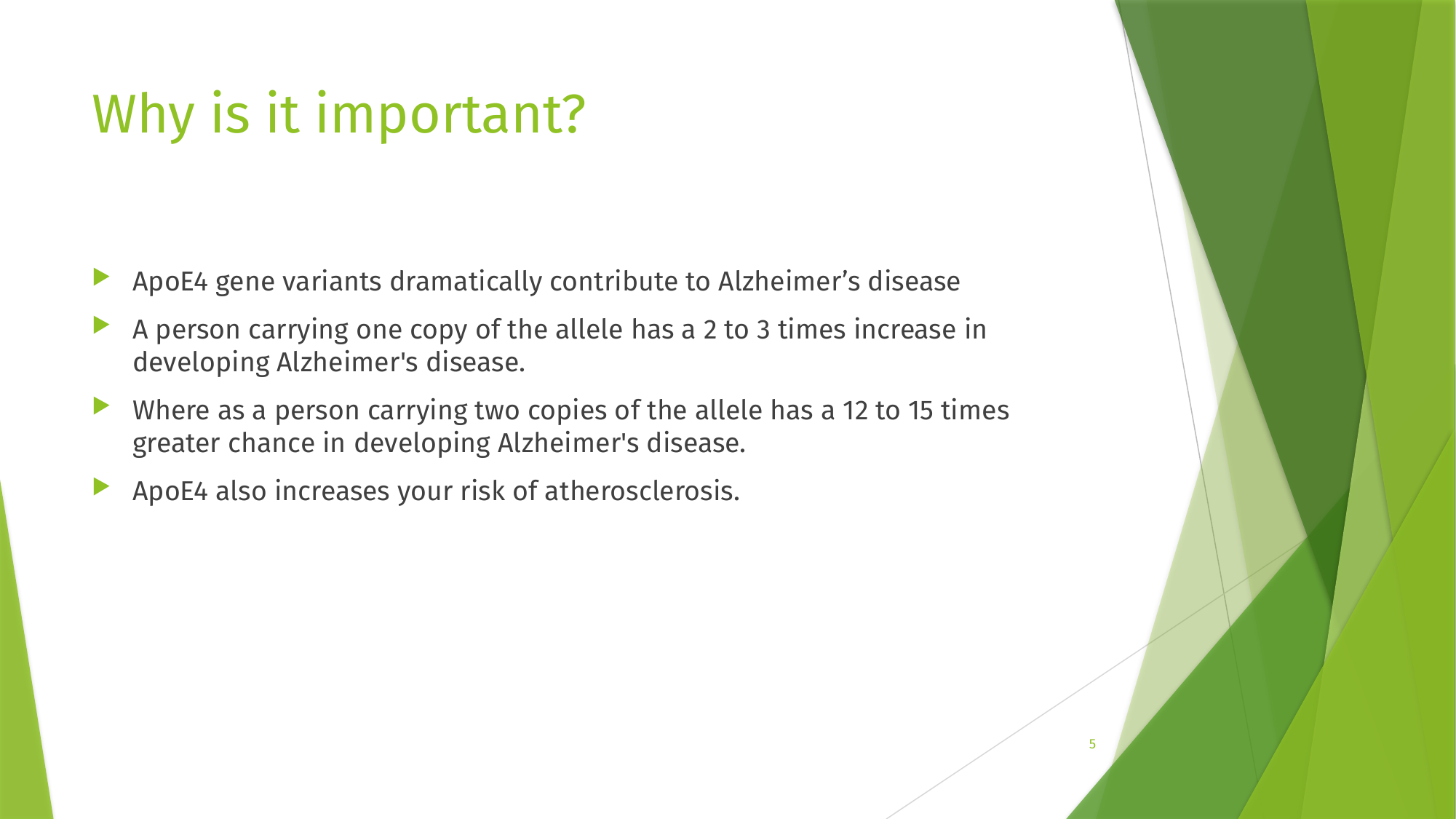

# Why is it important?
ApoE4 gene variants dramatically contribute to Alzheimer’s disease
A person carrying one copy of the allele has a 2 to 3 times increase in developing Alzheimer's disease.
Where as a person carrying two copies of the allele has a 12 to 15 times greater chance in developing Alzheimer's disease.
ApoE4 also increases your risk of atherosclerosis.

5